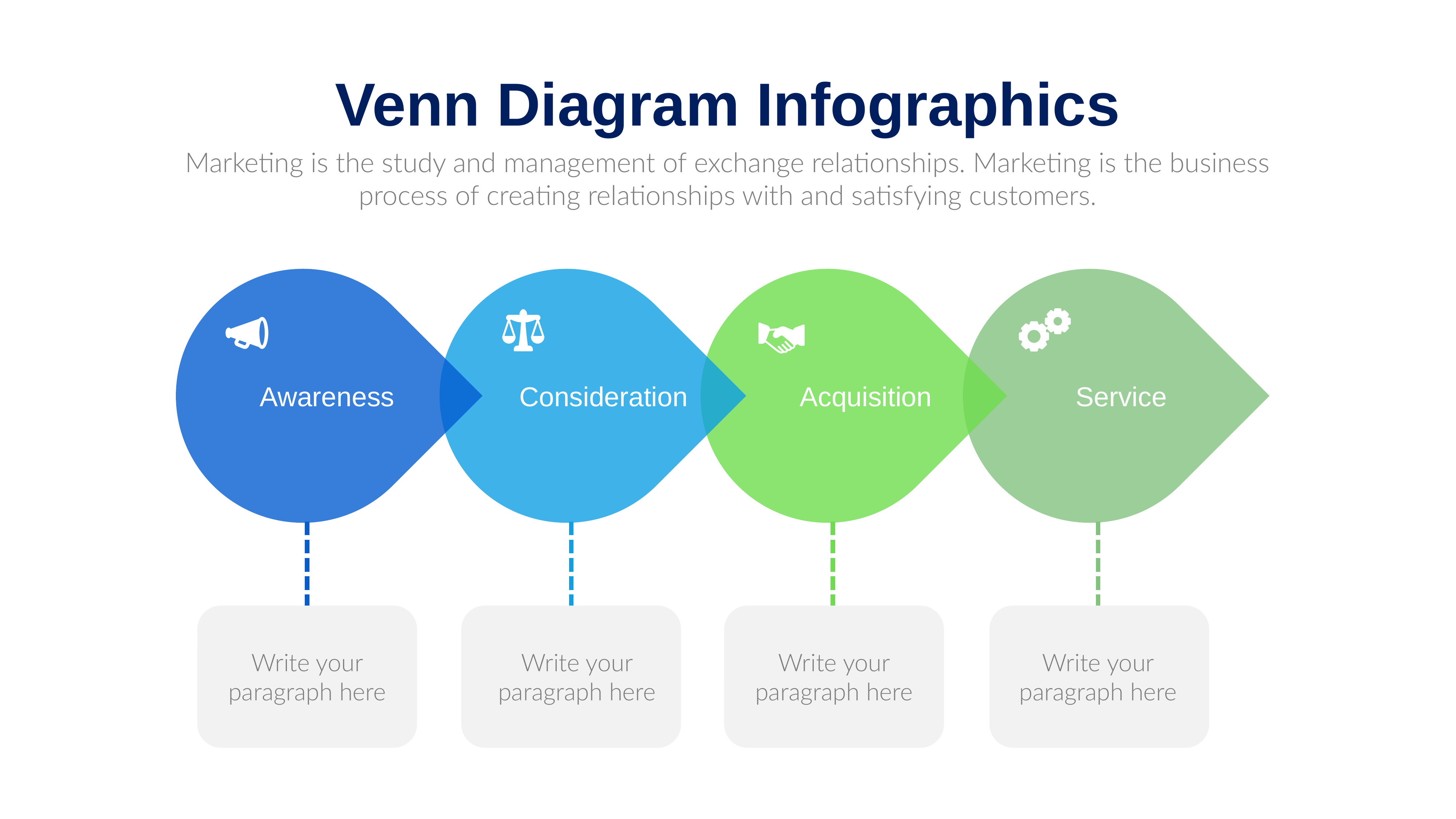

Venn Diagram Infographics
Marketing is the study and management of exchange relationships. Marketing is the business process of creating relationships with and satisfying customers.

Awareness
Consideration
Acquisition
Service

Write your paragraph here
Write your paragraph here
Write your paragraph here
Write your paragraph here